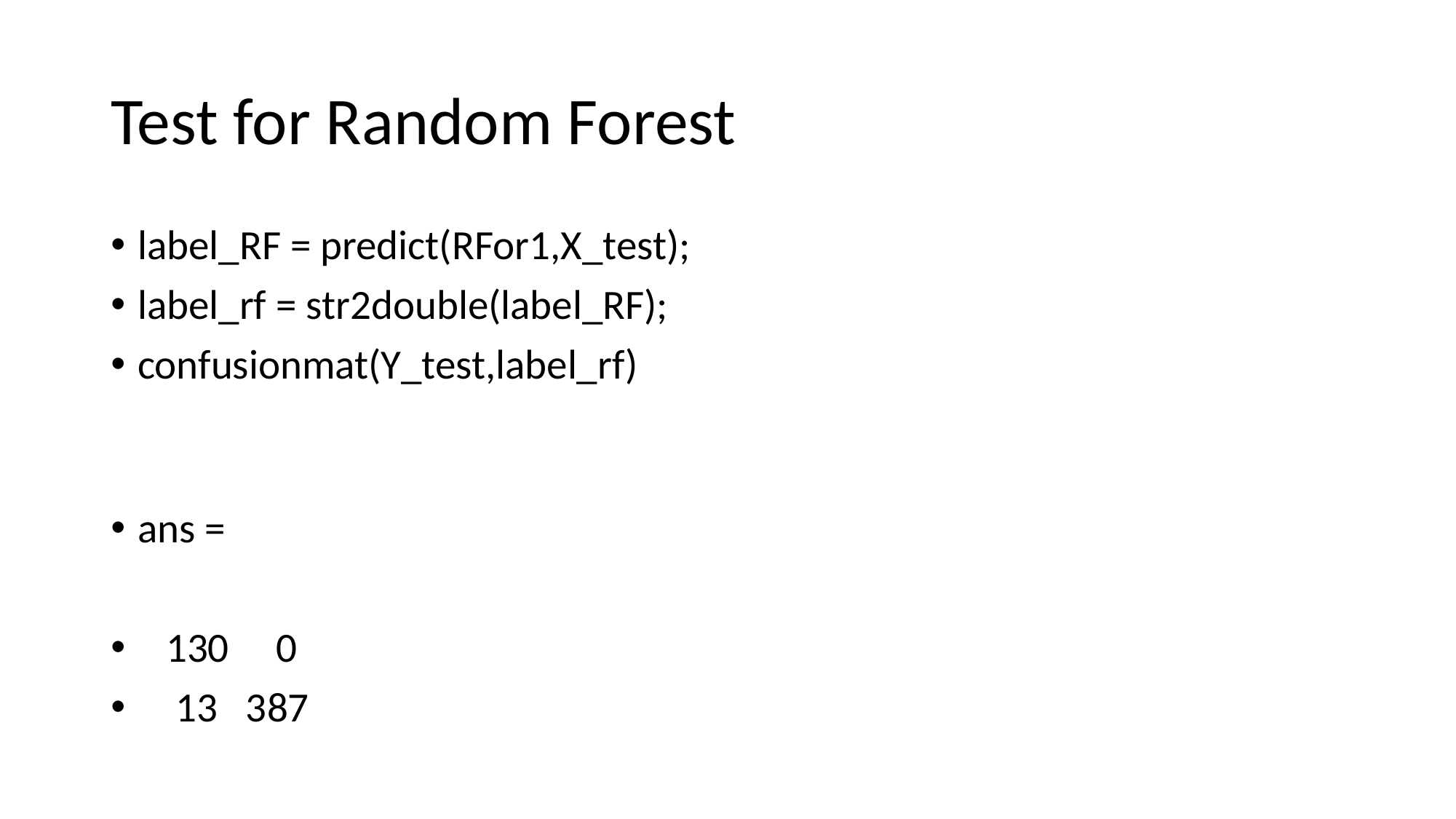

# Test for Random Forest
label_RF = predict(RFor1,X_test);
label_rf = str2double(label_RF);
confusionmat(Y_test,label_rf)

ans =

   130     0
    13   387